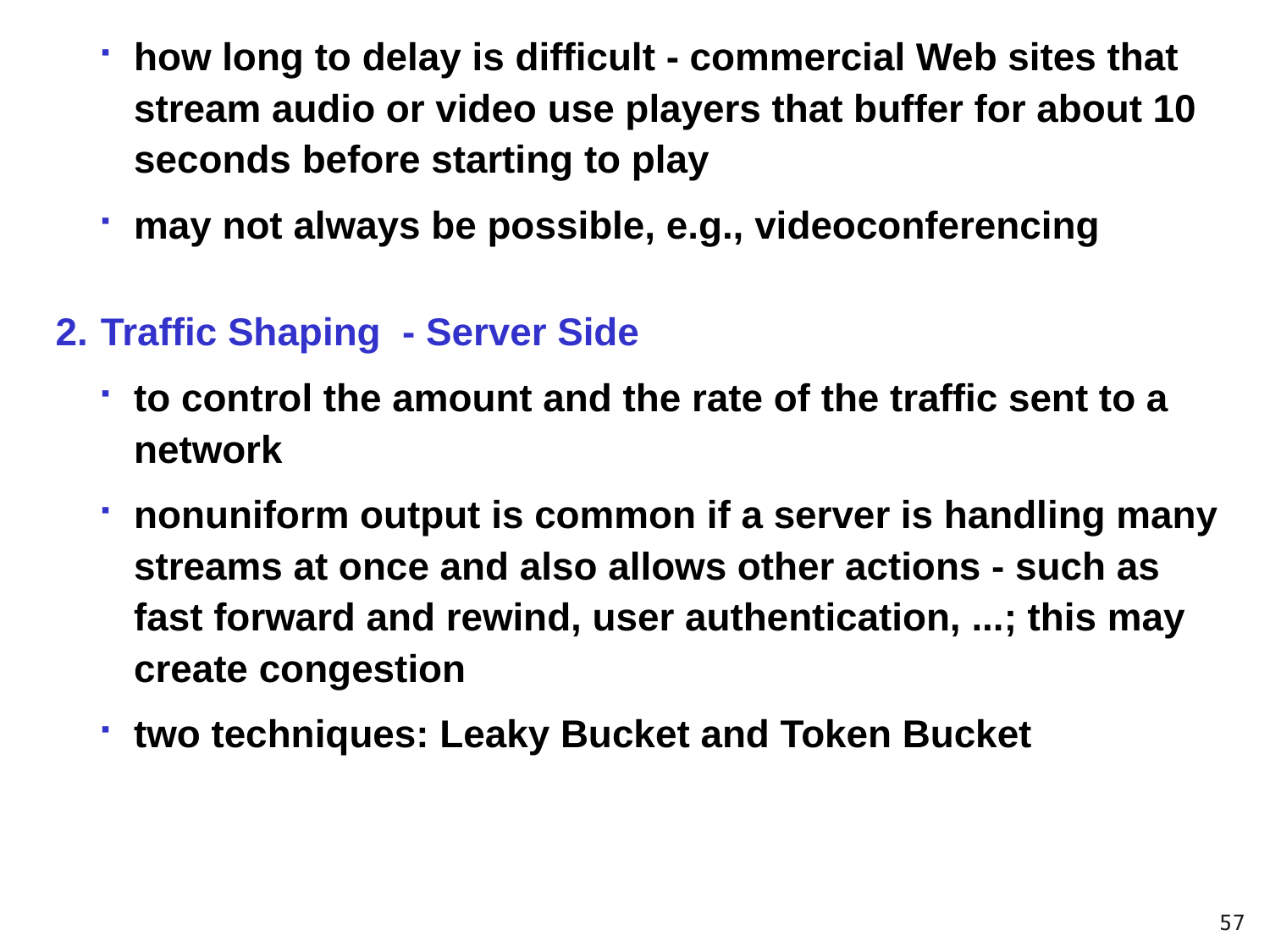

how long to delay is difficult - commercial Web sites that stream audio or video use players that buffer for about 10 seconds before starting to play
may not always be possible, e.g., videoconferencing
2.	Traffic Shaping  - Server Side
to control the amount and the rate of the traffic sent to a network
nonuniform output is common if a server is handling many streams at once and also allows other actions - such as fast forward and rewind, user authentication, ...; this may create congestion
two techniques: Leaky Bucket and Token Bucket
57